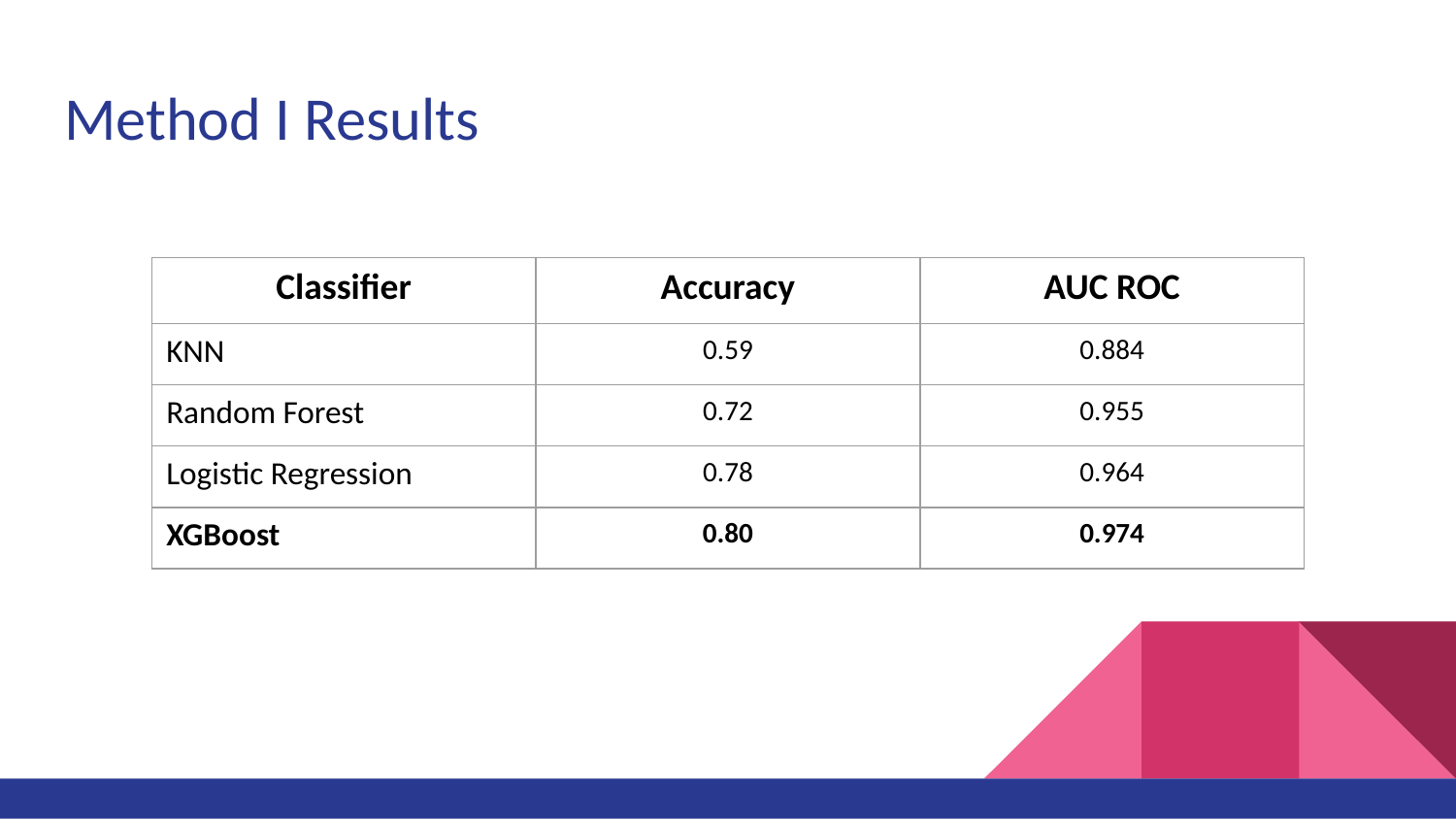

# Method I Results
| Classifier | Accuracy | AUC ROC |
| --- | --- | --- |
| KNN | 0.59 | 0.884 |
| Random Forest | 0.72 | 0.955 |
| Logistic Regression | 0.78 | 0.964 |
| XGBoost | 0.80 | 0.974 |